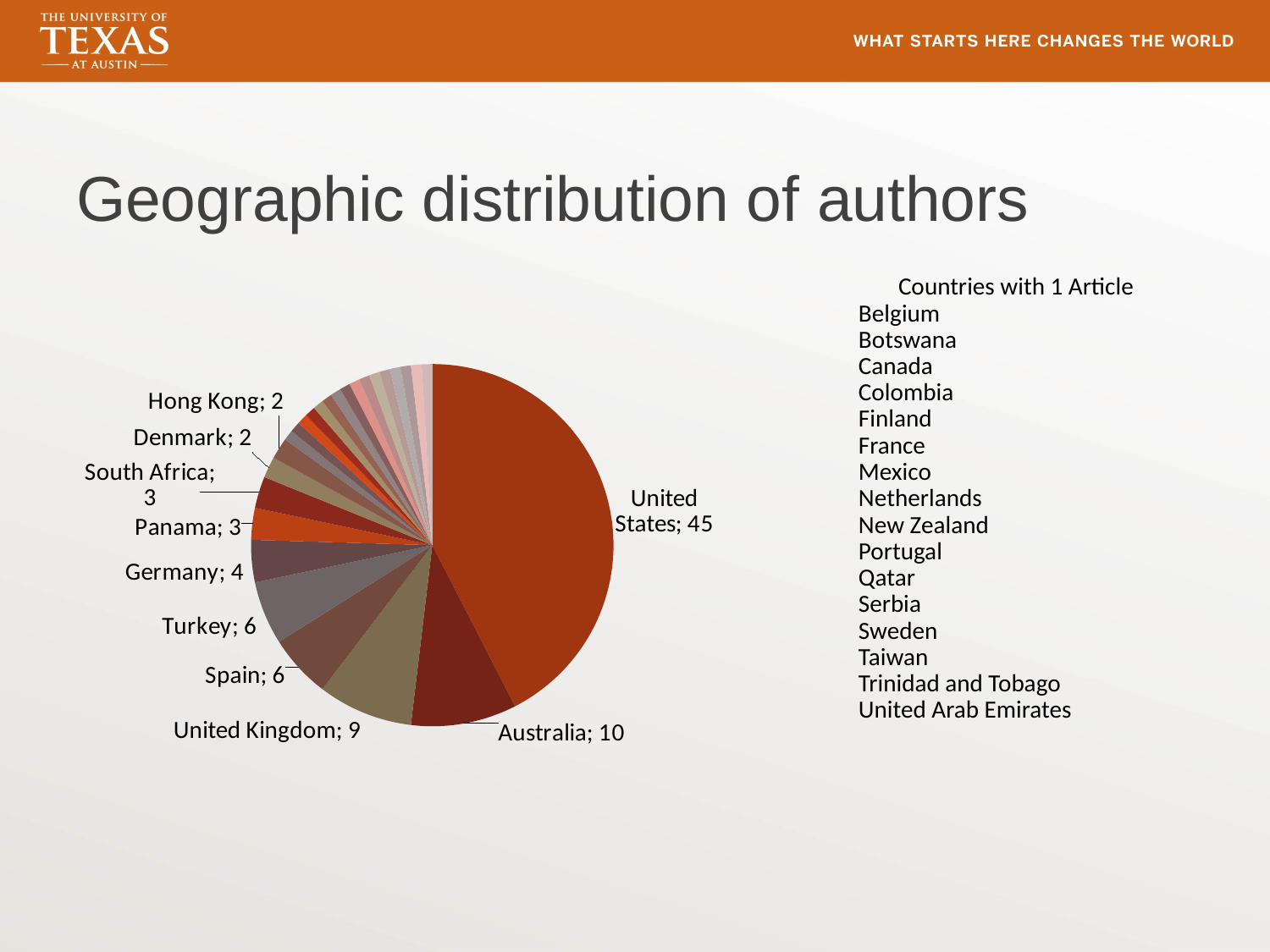

# Geographic distribution of authors
| Countries with 1 Article |
| --- |
| Belgium |
| Botswana |
| Canada |
| Colombia |
| Finland |
| France |
| Mexico |
| Netherlands |
| New Zealand |
| Portugal |
| Qatar |
| Serbia |
| Sweden |
| Taiwan |
| Trinidad and Tobago |
| United Arab Emirates |

### Chart

| Category |  |
|---|---|
| United States | 45.0 |
| Australia | 10.0 |
| United Kingdom | 9.0 |
| Spain | 6.0 |
| Turkey | 6.0 |
| Germany | 4.0 |
| Panama | 3.0 |
| South Africa | 3.0 |
| Denmark | 2.0 |
| Hong Kong | 2.0 |
| Belgium | 1.0 |
| Botswana | 1.0 |
| Canada | 1.0 |
| Colombia | 1.0 |
| Finland | 1.0 |
| France | 1.0 |
| Mexico | 1.0 |
| Netherlands | 1.0 |
| New Zealand | 1.0 |
| Portugal | 1.0 |
| Qatar | 1.0 |
| Serbia | 1.0 |
| Sweden | 1.0 |
| Taiwan | 1.0 |
| Trinidad and Tobago | 1.0 |
| United Arab Emirates | 1.0 |